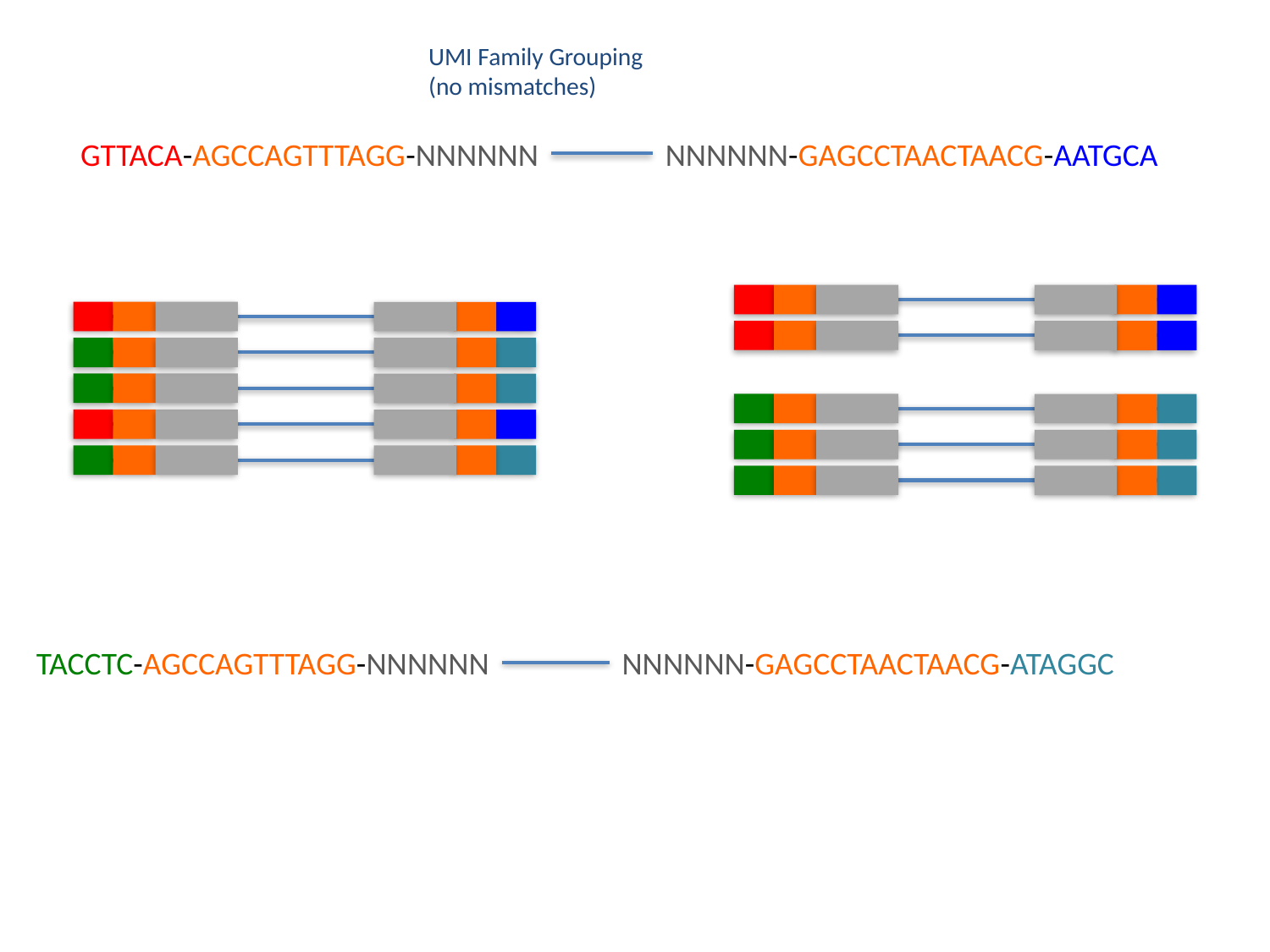

UMI Family Grouping
(no mismatches)
GTTACA-AGCCAGTTTAGG-NNNNNN
NNNNNN-GAGCCTAACTAACG-AATGCA

TACCTC-AGCCAGTTTAGG-NNNNNN
NNNNNN-GAGCCTAACTAACG-ATAGGC